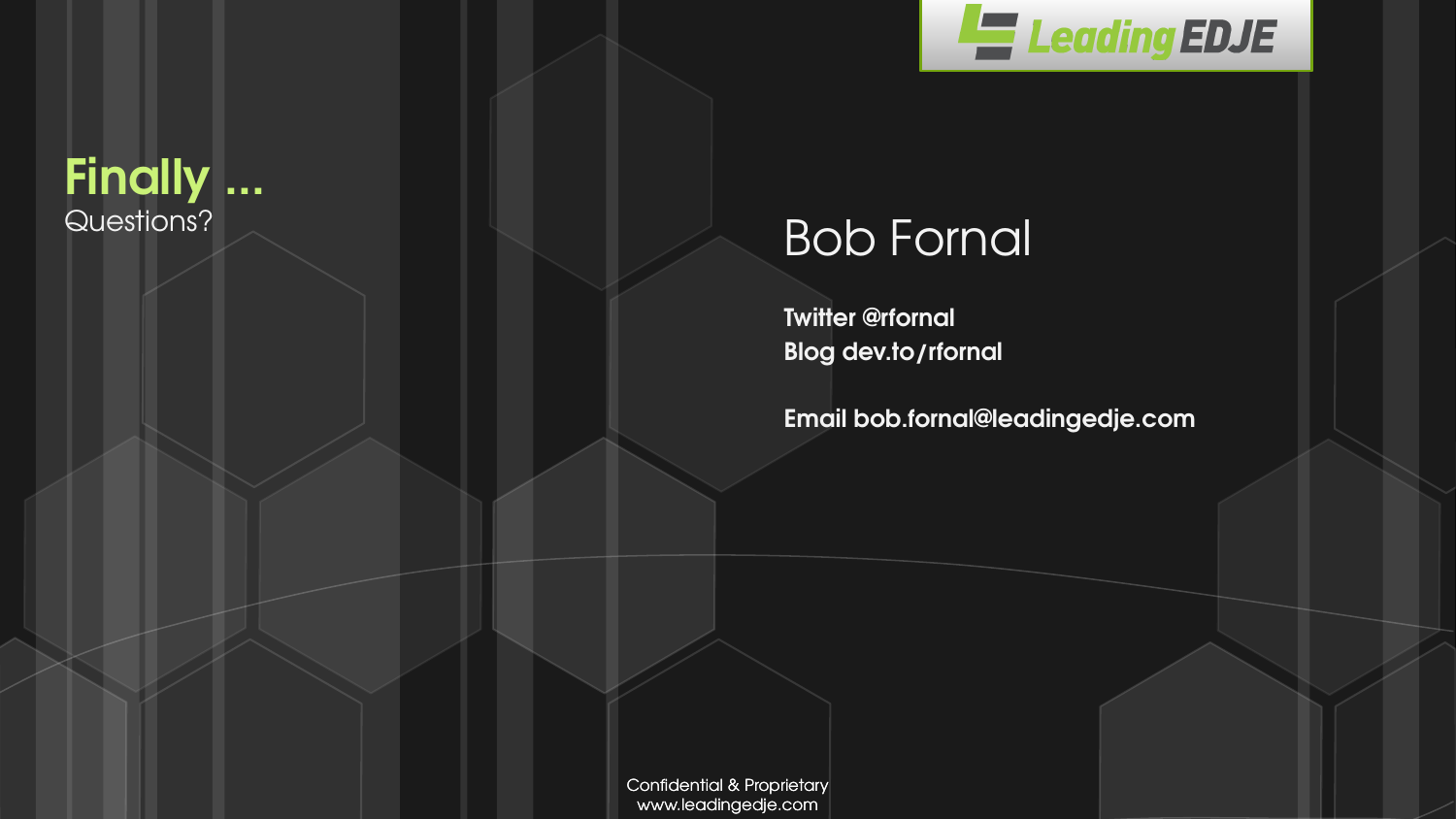

# Finally ...
Questions?
Bob Fornal

Twitter @rfornal
Blog dev.to/rfornal

Email bob.fornal@leadingedje.com